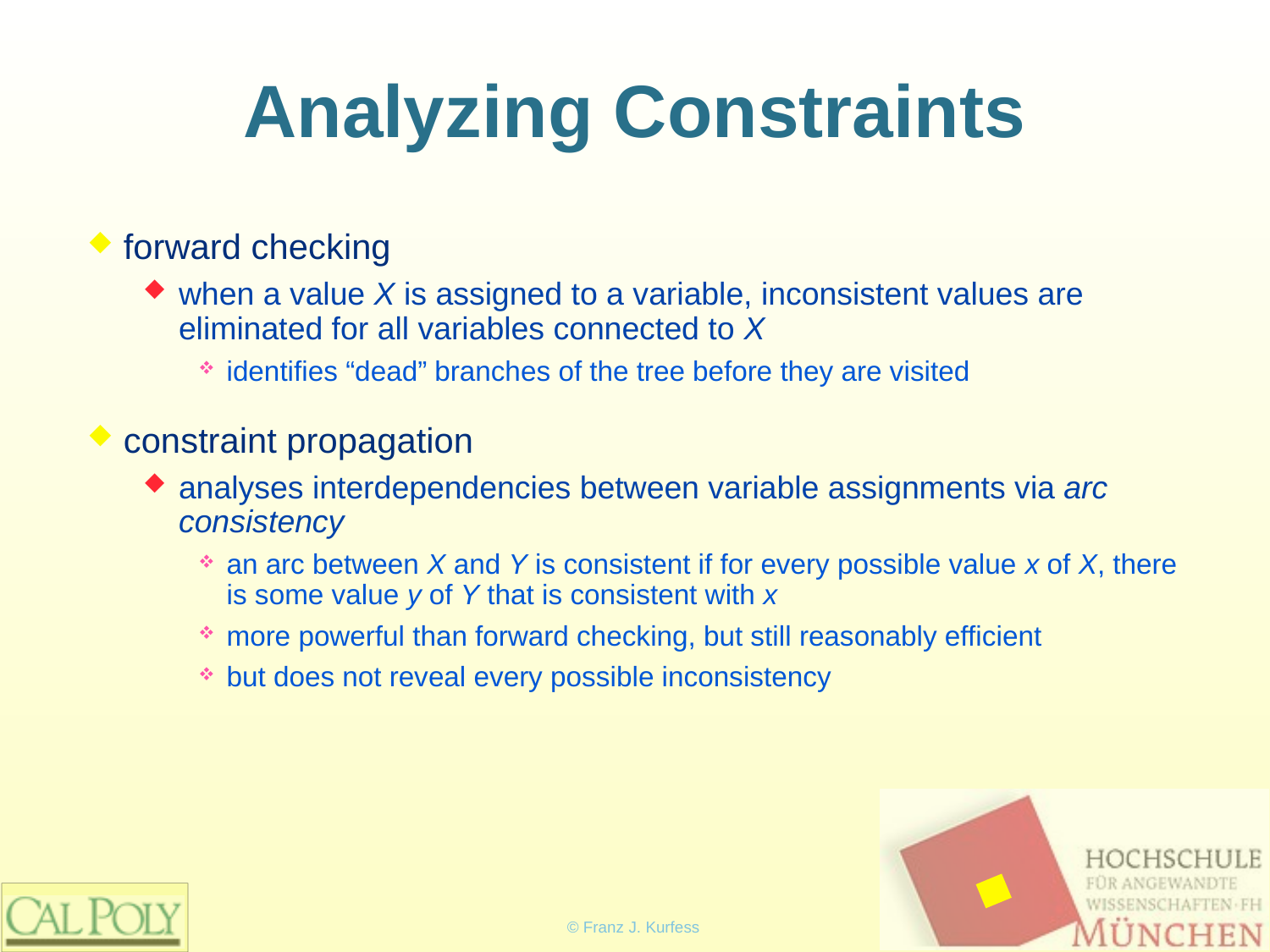

# Analyzing Constraints
forward checking
when a value X is assigned to a variable, inconsistent values are eliminated for all variables connected to X
identifies “dead” branches of the tree before they are visited
constraint propagation
analyses interdependencies between variable assignments via arc consistency
an arc between X and Y is consistent if for every possible value x of X, there is some value y of Y that is consistent with x
more powerful than forward checking, but still reasonably efficient
but does not reveal every possible inconsistency
54